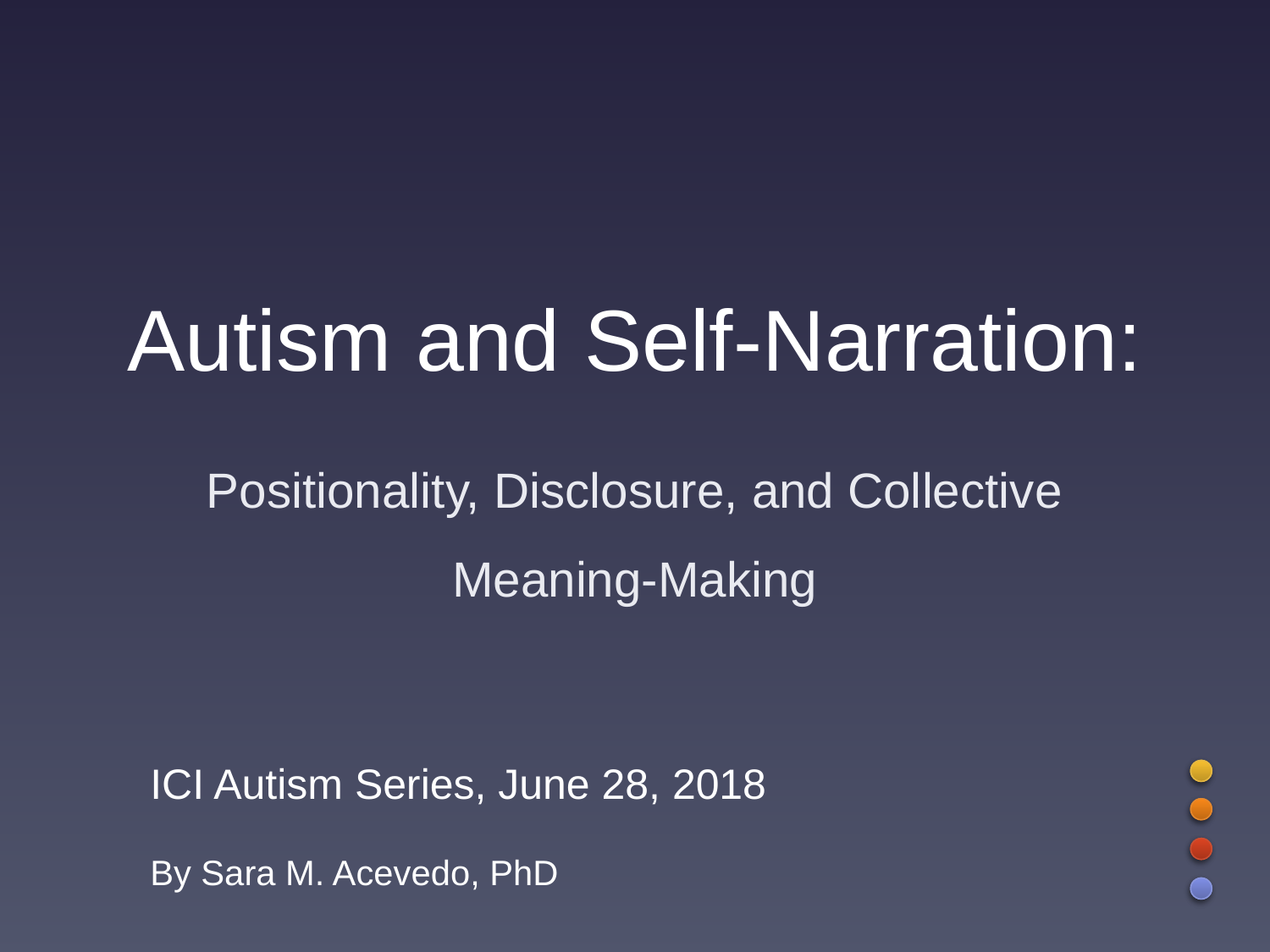

# Autism and Self-Narration:
Positionality, Disclosure, and Collective Meaning-Making
ICI Autism Series, June 28, 2018

By Sara M. Acevedo, PhD